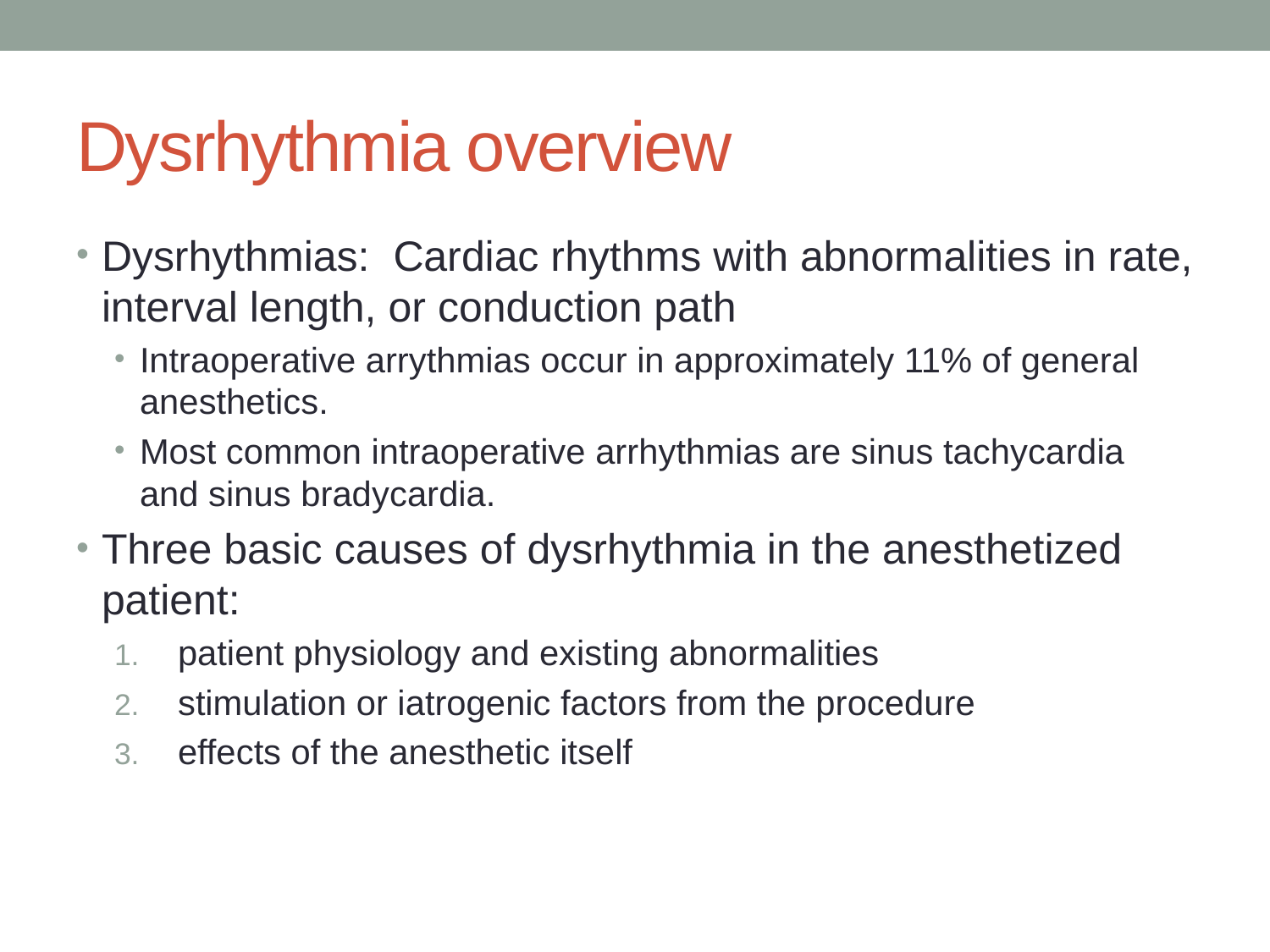

# Dysrhythmia overview
Dysrhythmias:  Cardiac rhythms with abnormalities in rate, interval length, or conduction path
Intraoperative arrythmias occur in approximately 11% of general anesthetics.
Most common intraoperative arrhythmias are sinus tachycardia and sinus bradycardia.
Three basic causes of dysrhythmia in the anesthetized patient:
patient physiology and existing abnormalities
stimulation or iatrogenic factors from the procedure
effects of the anesthetic itself